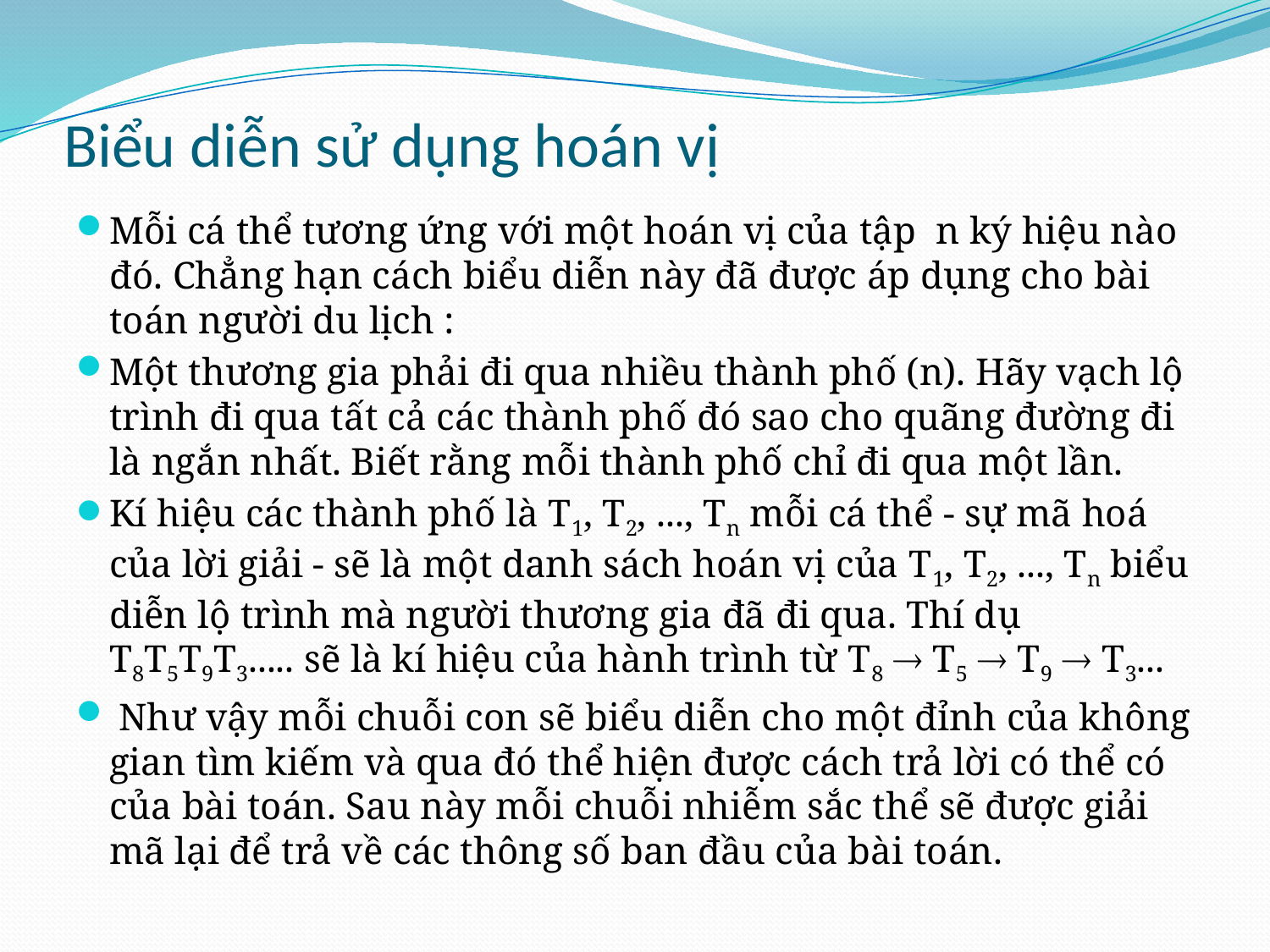

# Biểu diễn sử dụng hoán vị
Mỗi cá thể tương ứng với một hoán vị của tập  n ký hiệu nào đó. Chẳng hạn cách biểu diễn này đã được áp dụng cho bài toán người du lịch :
Một thương gia phải đi qua nhiều thành phố (n). Hãy vạch lộ trình đi qua tất cả các thành phố đó sao cho quãng đường đi là ngắn nhất. Biết rằng mỗi thành phố chỉ đi qua một lần.
Kí hiệu các thành phố là T1, T2, ..., Tn mỗi cá thể - sự mã hoá của lời giải - sẽ là một danh sách hoán vị của T1, T2, ..., Tn biểu diễn lộ trình mà người thương gia đã đi qua. Thí dụ T8T5T9T3..... sẽ là kí hiệu của hành trình từ T8 → T5 → T9 → T3...
 Như vậy mỗi chuỗi con sẽ biểu diễn cho một đỉnh của không gian tìm kiếm và qua đó thể hiện được cách trả lời có thể có của bài toán. Sau này mỗi chuỗi nhiễm sắc thể sẽ được giải mã lại để trả về các thông số ban đầu của bài toán.